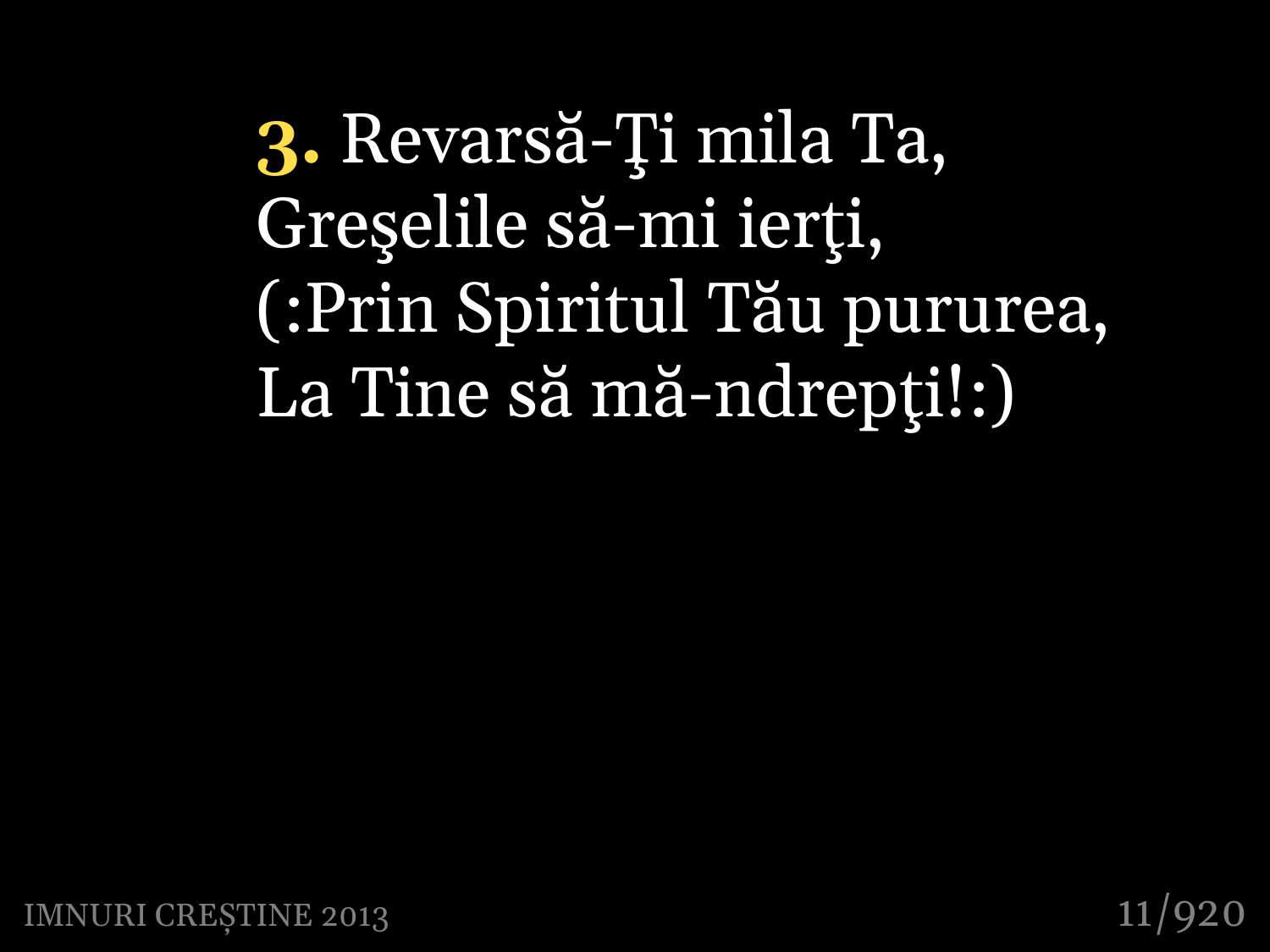

3. Revarsă-Ţi mila Ta,
Greşelile să-mi ierţi,
(:Prin Spiritul Tău pururea,
La Tine să mă-ndrepţi!:)
11/920
IMNURI CREȘTINE 2013